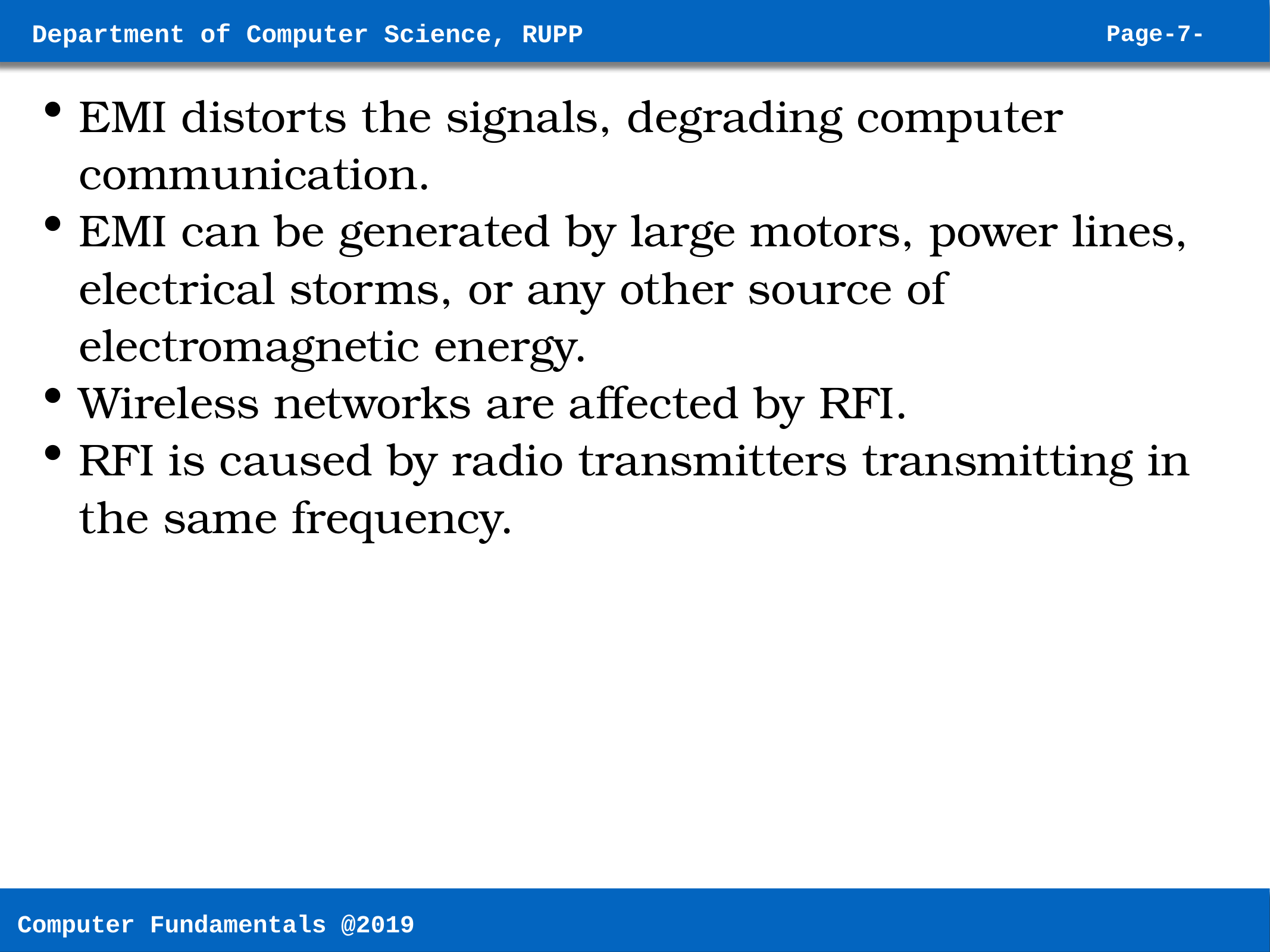

EMI distorts the signals, degrading computer communication.
EMI can be generated by large motors, power lines, electrical storms, or any other source of electromagnetic energy.
Wireless networks are affected by RFI.
RFI is caused by radio transmitters transmitting in the same frequency.